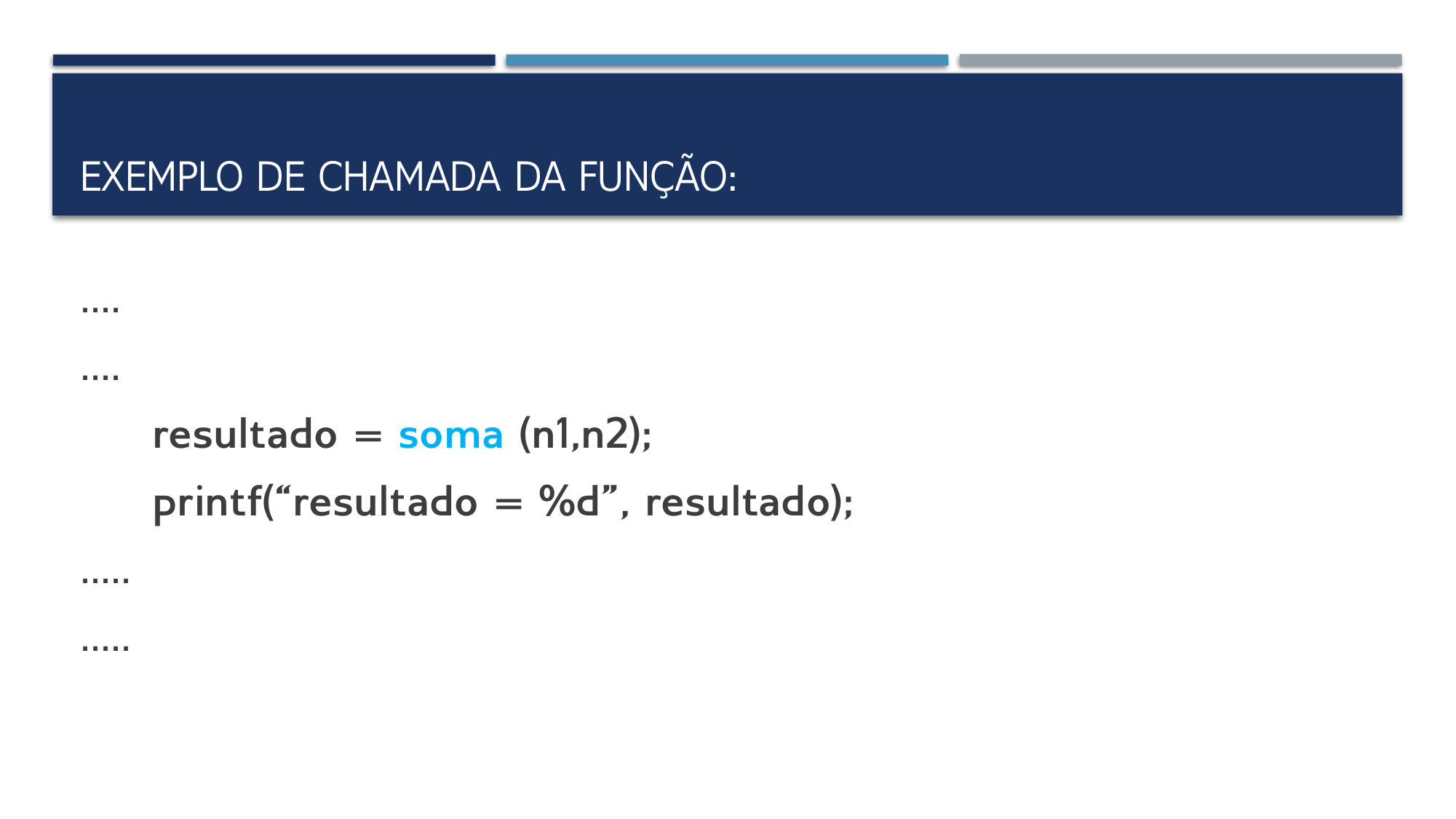

# Exemplo de Chamada da função:
....
....
	resultado = soma (n1,n2);
	printf(“resultado = %d”, resultado);
.....
.....